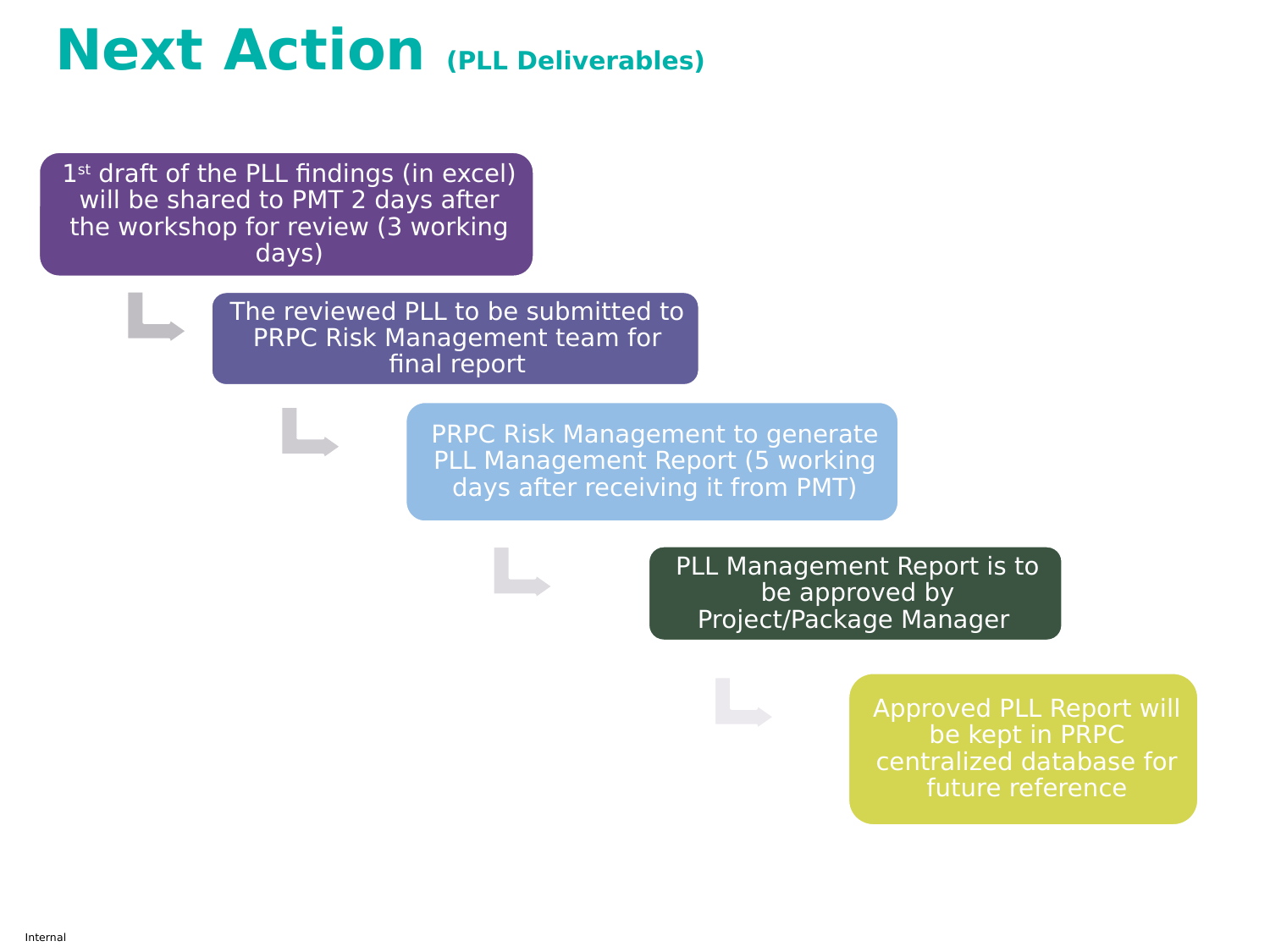

# Next Action (PLL Deliverables)
1st draft of the PLL findings (in excel) will be shared to PMT 2 days after the workshop for review (3 working days)
The reviewed PLL to be submitted to PRPC Risk Management team for final report
PRPC Risk Management to generate PLL Management Report (5 working days after receiving it from PMT)
PLL Management Report is to be approved by Project/Package Manager
Approved PLL Report will be kept in PRPC centralized database for future reference
Internal